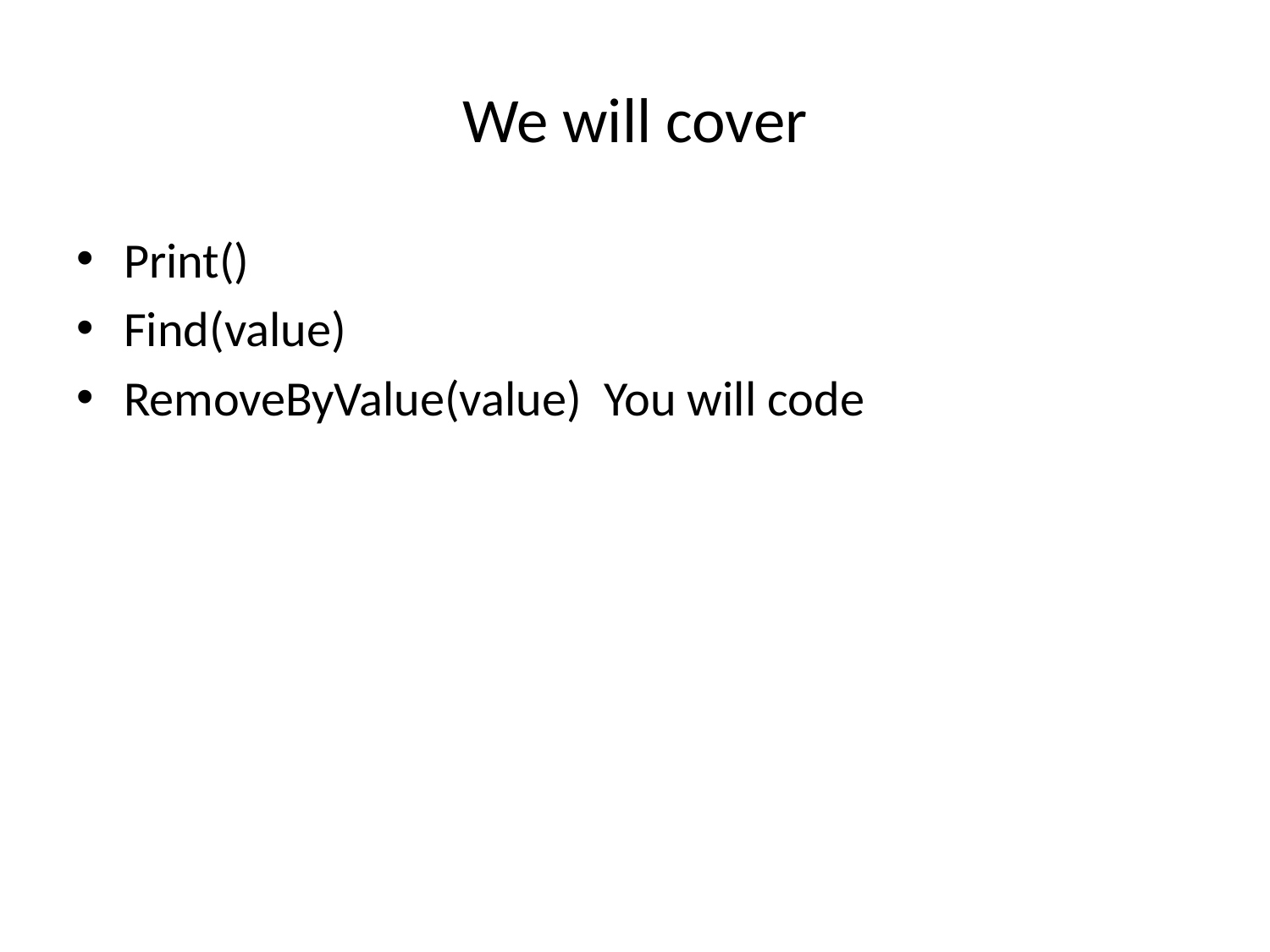

# We will cover
Print()
Find(value)
RemoveByValue(value)  You will code